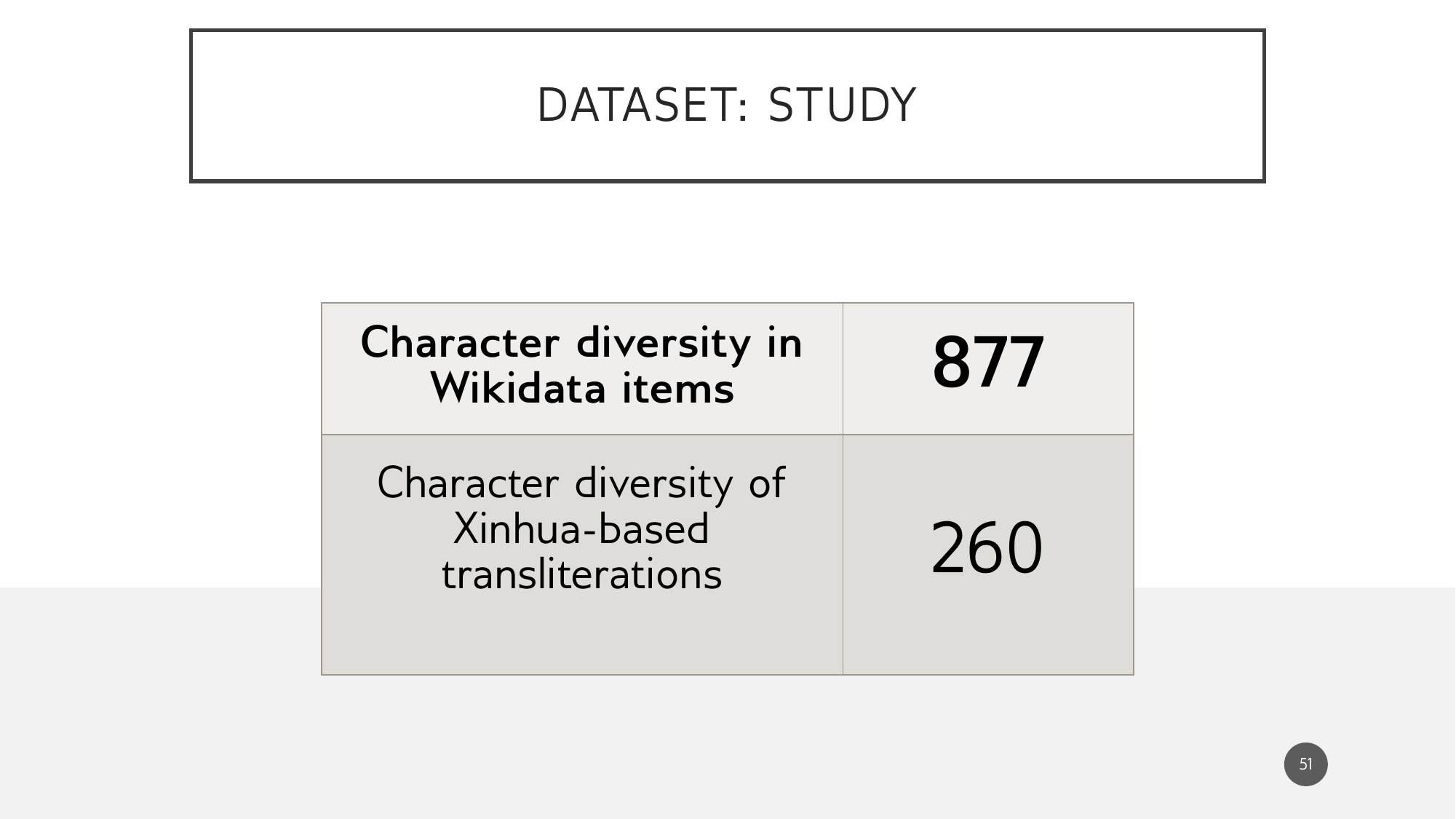

# Dataset: Study
| Character diversity in Wikidata items | 877 |
| --- | --- |
| Character diversity of Xinhua-based transliterations | 260 |
51